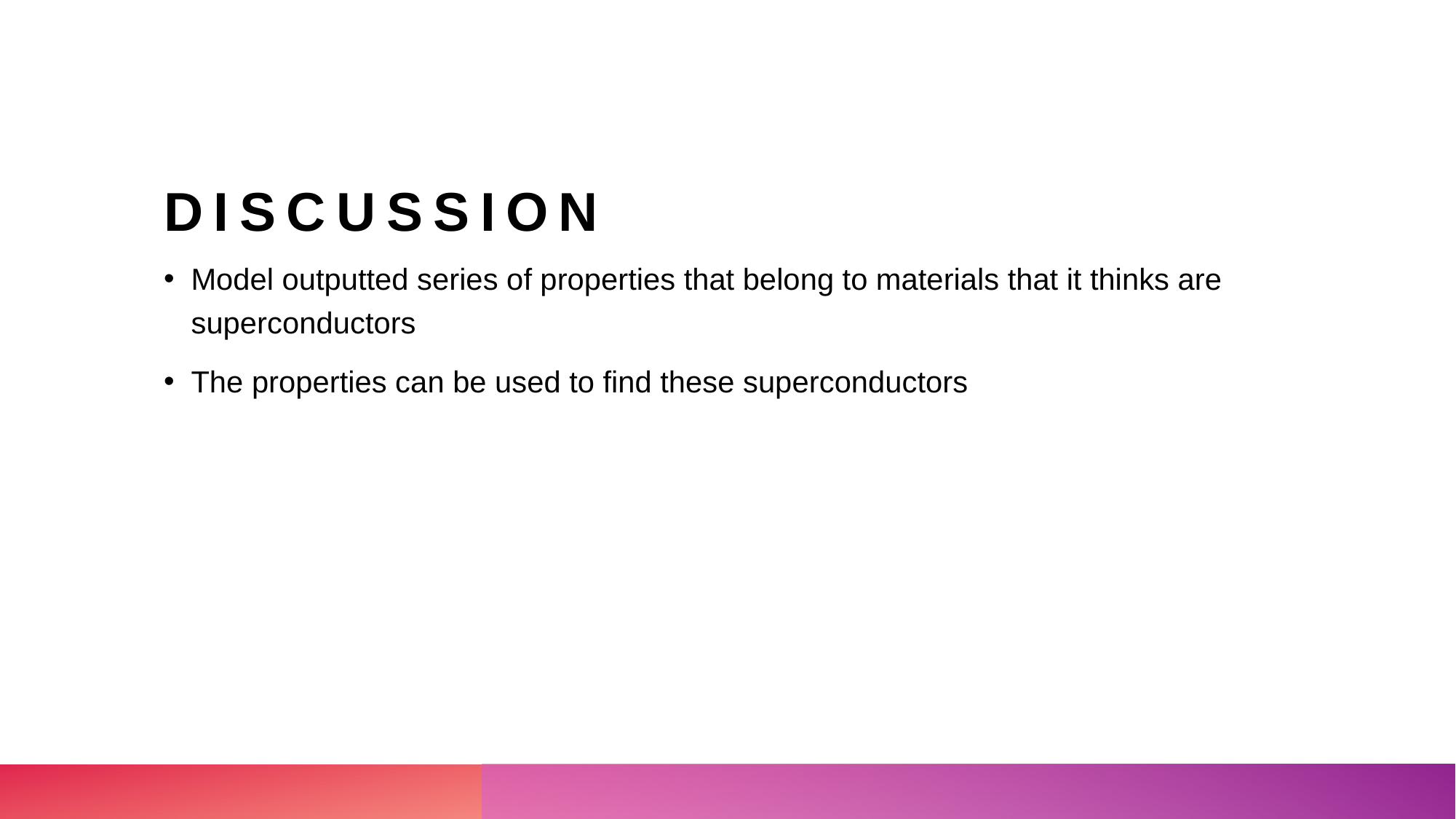

# DISCUSSION
Model outputted series of properties that belong to materials that it thinks are superconductors
The properties can be used to find these superconductors